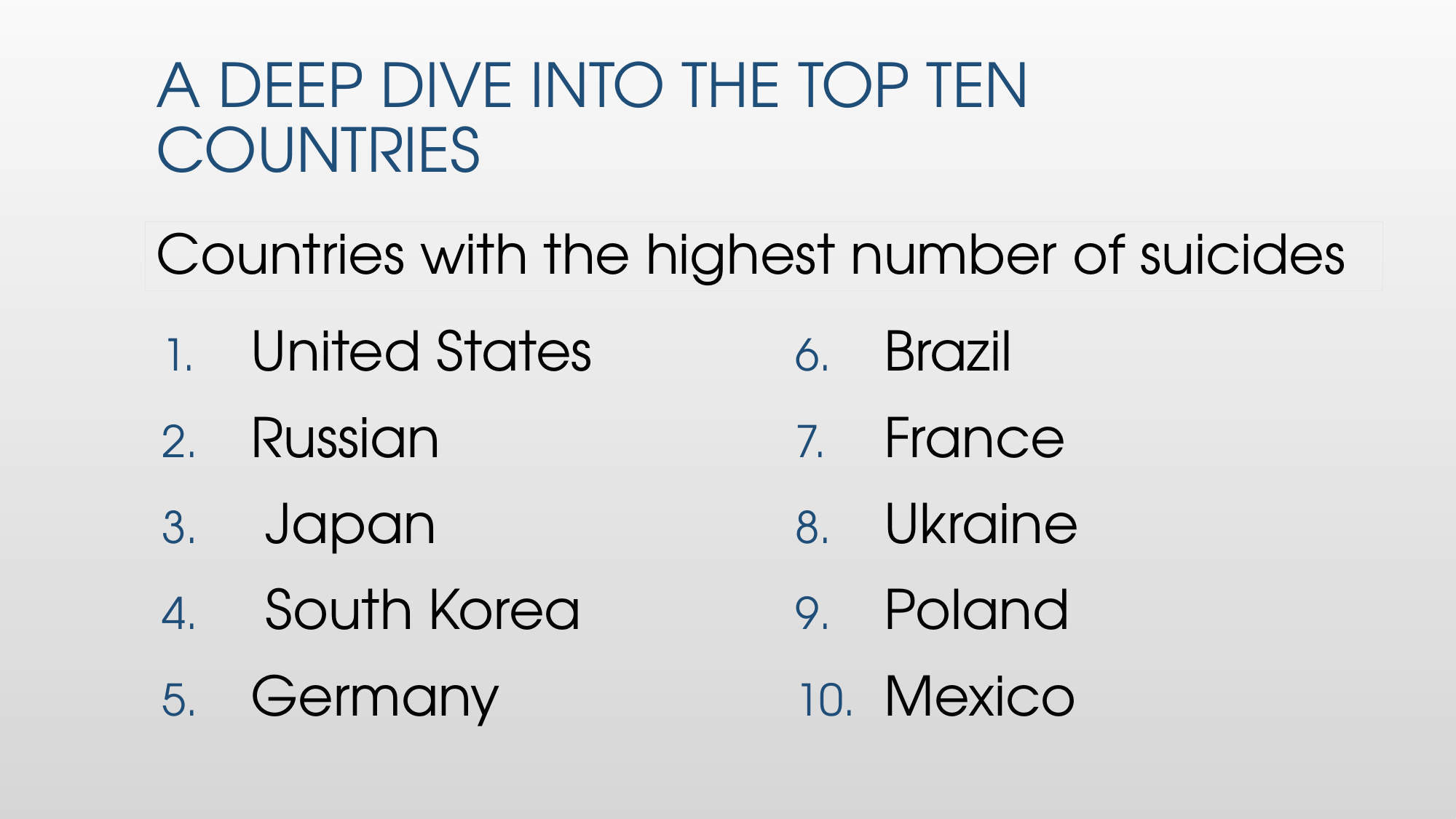

# A deep dive into the top ten countries
Countries with the highest number of suicides
United States
Russian
 Japan
 South Korea
Germany

Brazil
France
Ukraine
Poland
Mexico